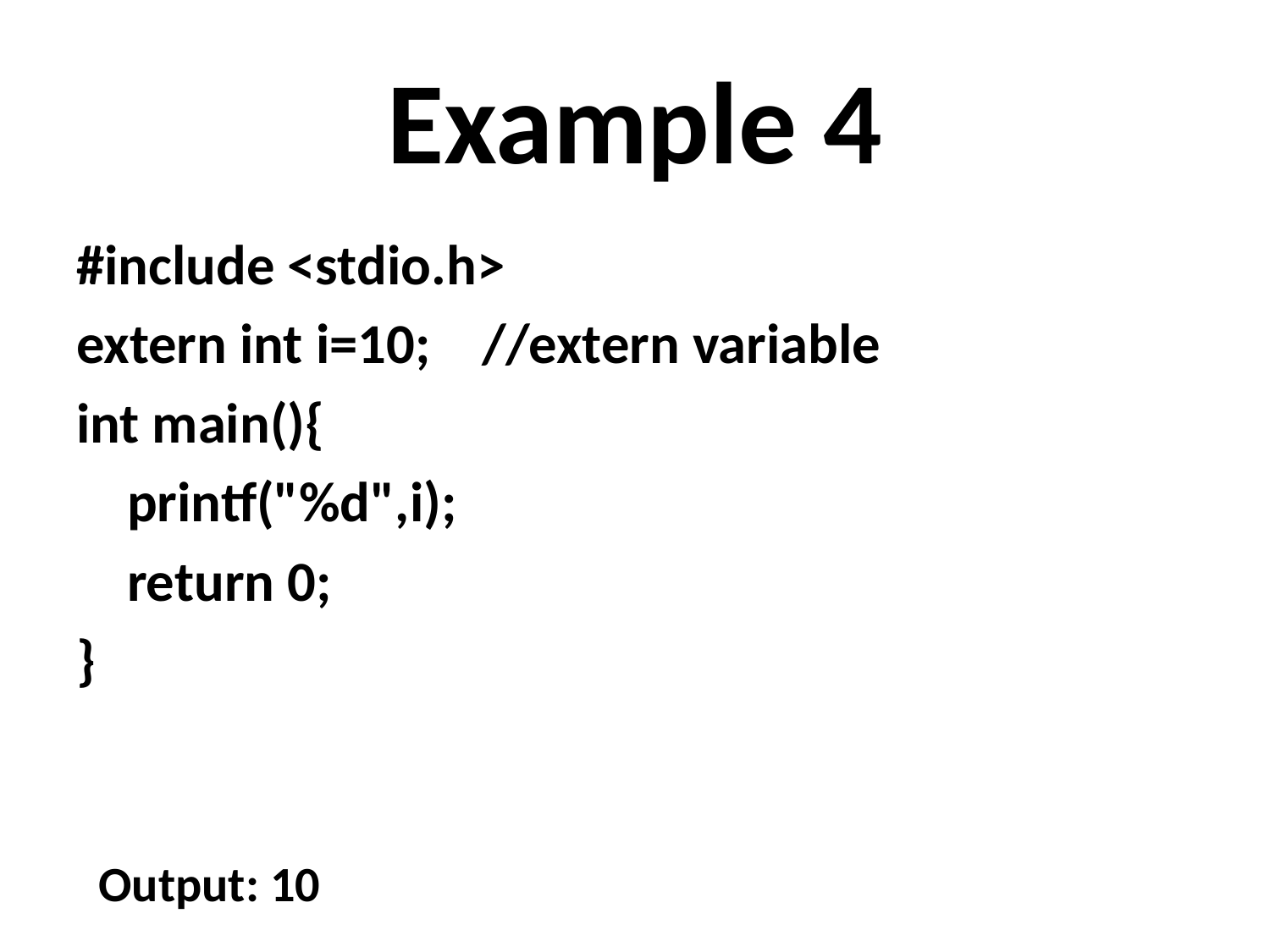

# Example 4
#include <stdio.h>
extern int i=10;    //extern variable
int main(){
    printf("%d",i);
    return 0;
}
Output: 10